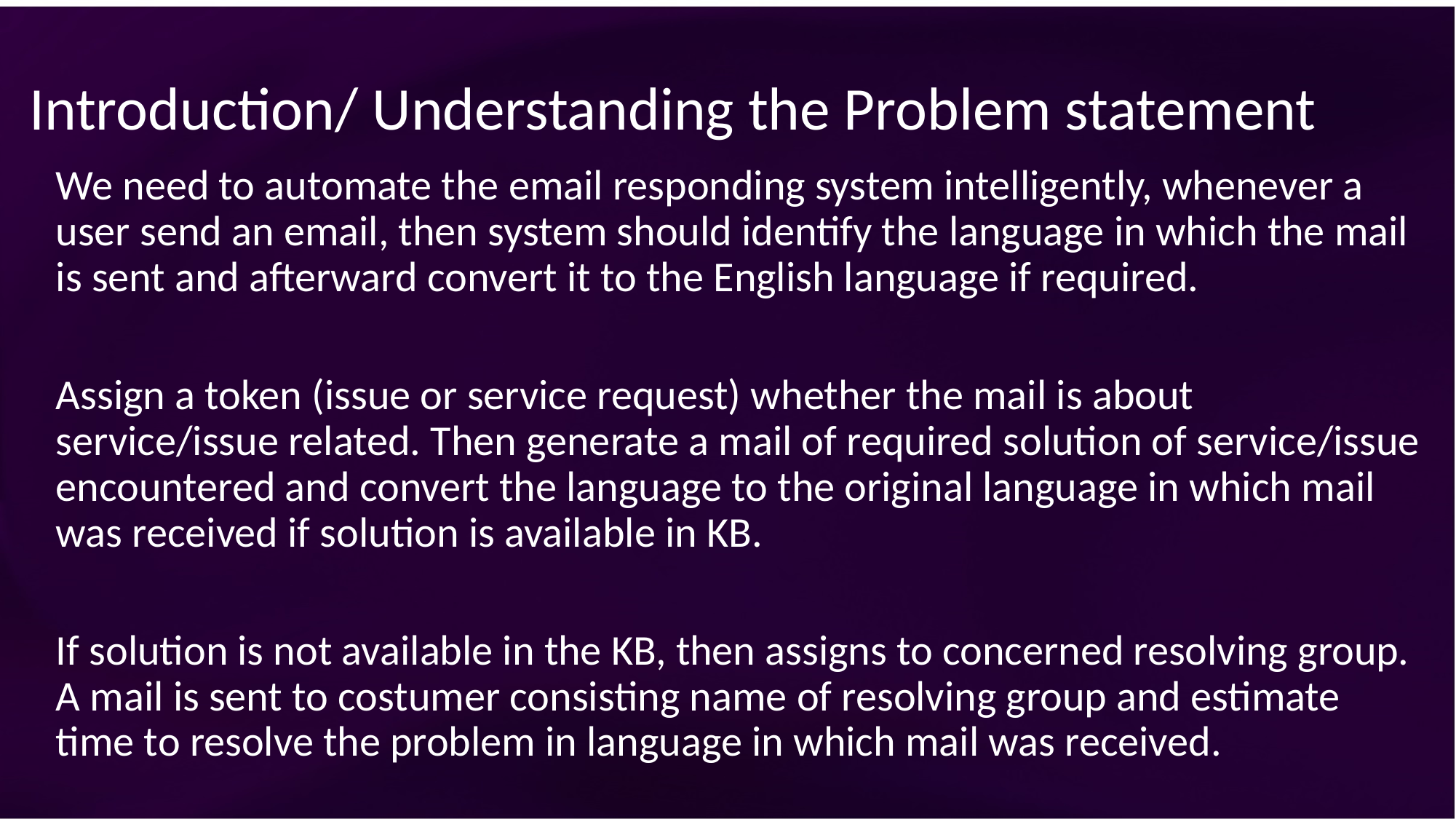

Introduction/ Understanding the Problem statement
We need to automate the email responding system intelligently, whenever a user send an email, then system should identify the language in which the mail is sent and afterward convert it to the English language if required.

Assign a token (issue or service request) whether the mail is about service/issue related. Then generate a mail of required solution of service/issue encountered and convert the language to the original language in which mail was received if solution is available in KB.

If solution is not available in the KB, then assigns to concerned resolving group. A mail is sent to costumer consisting name of resolving group and estimate time to resolve the problem in language in which mail was received.